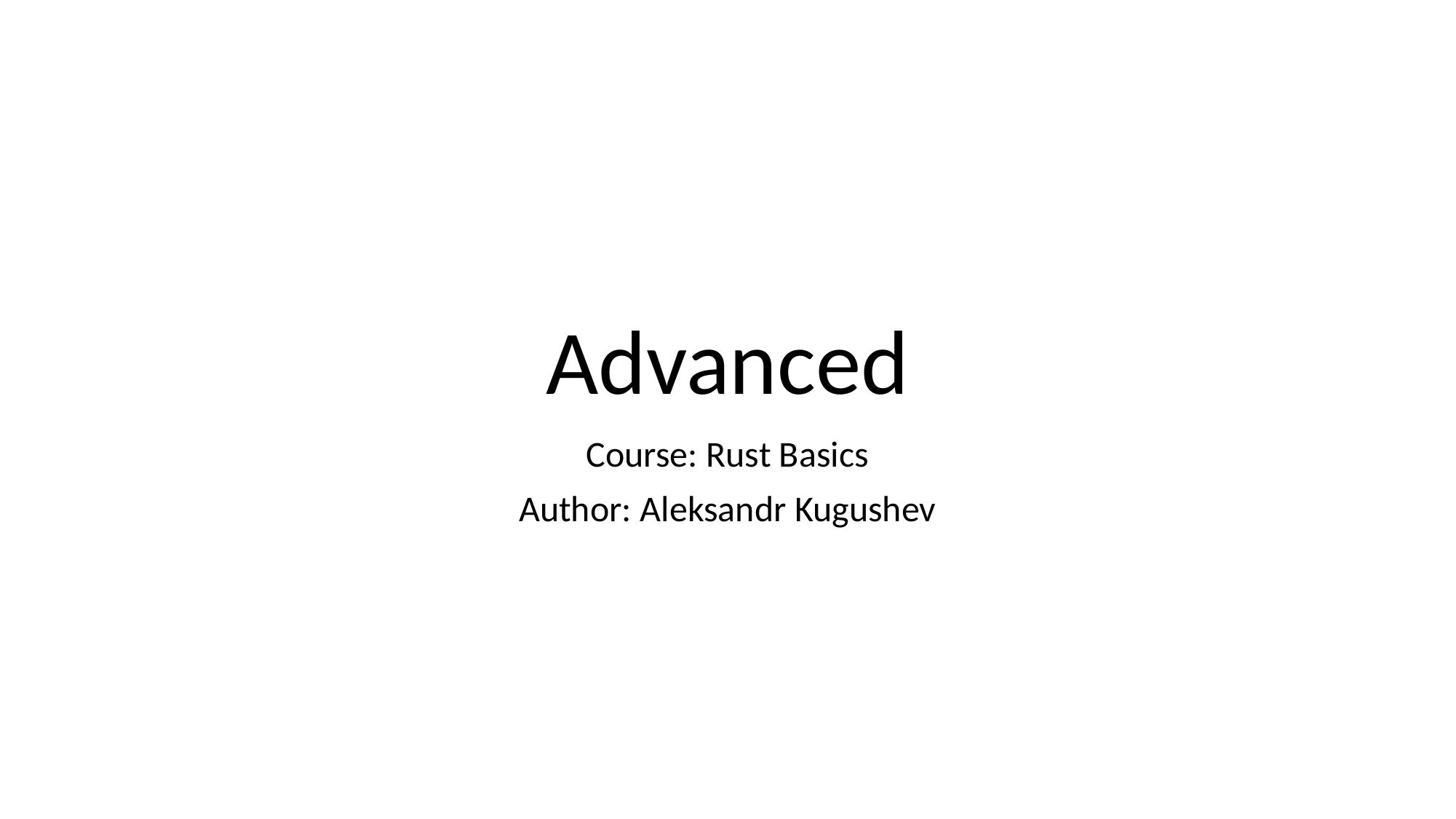

# Advanced
Course: Rust Basics
Author: Aleksandr Kugushev